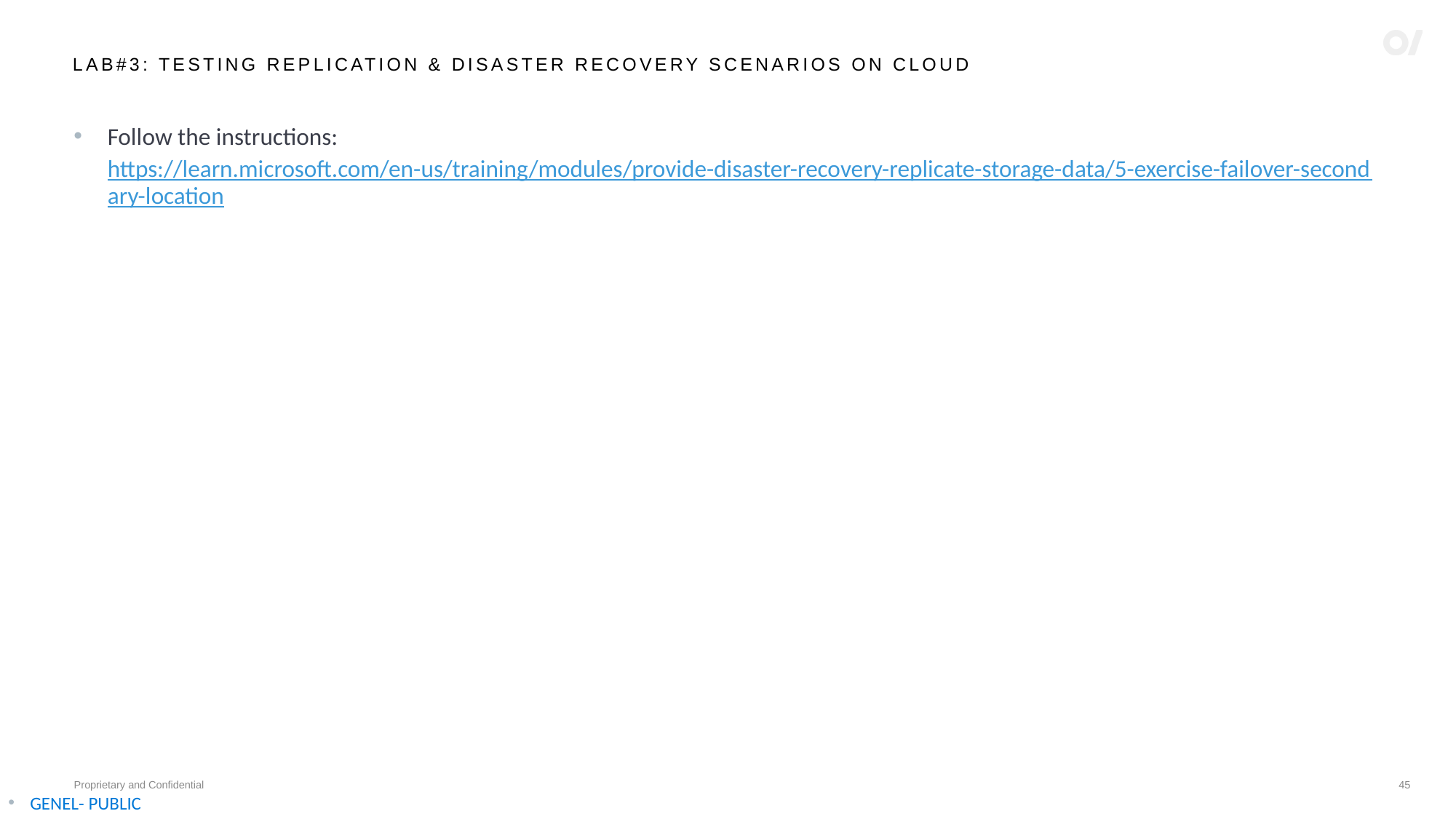

# LAB#3: Testing replication & disaster recovery scenarios on Cloud
Follow the instructions: https://learn.microsoft.com/en-us/training/modules/provide-disaster-recovery-replicate-storage-data/5-exercise-failover-secondary-location